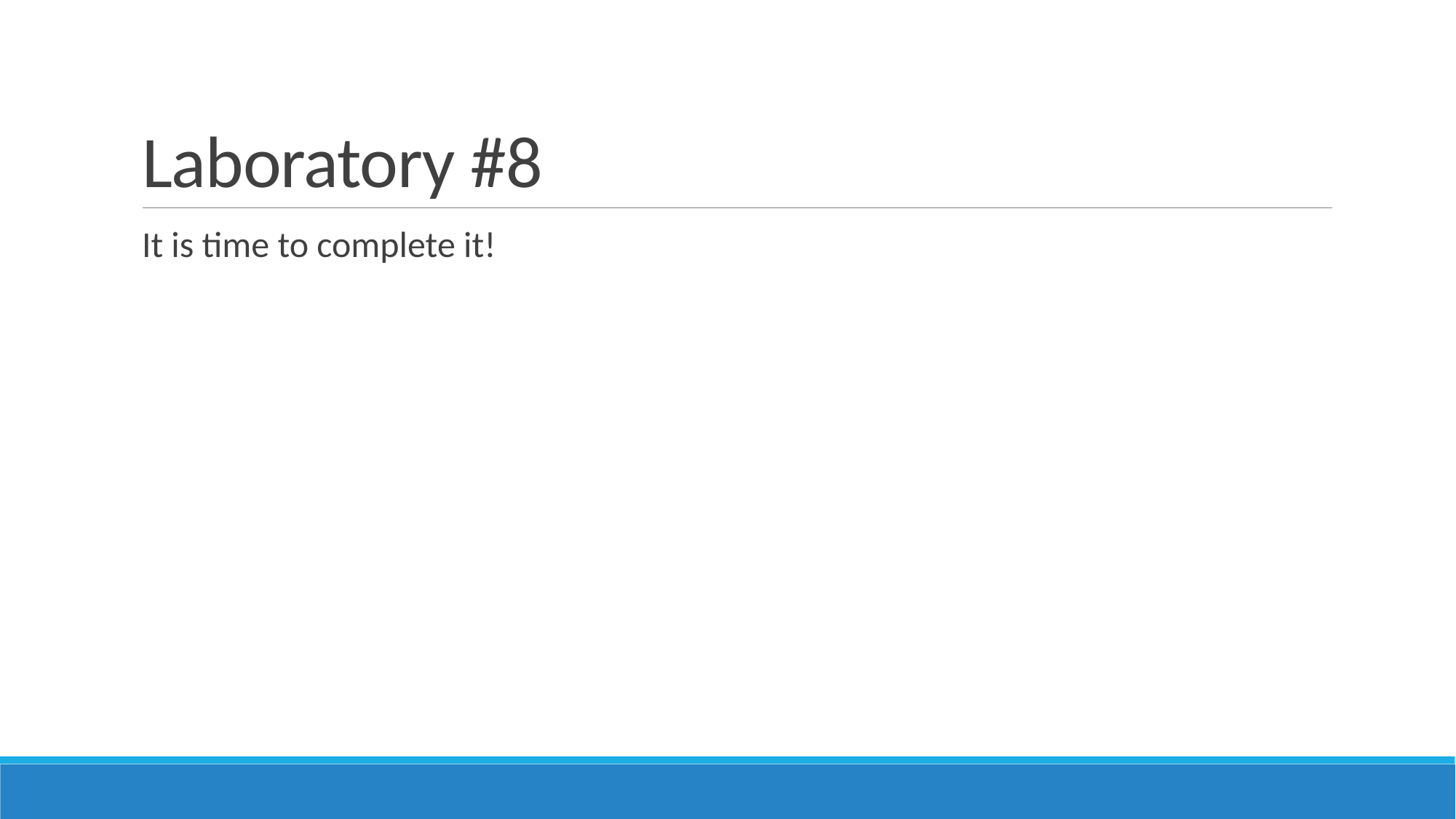

# Laboratory #8
It is time to complete it!